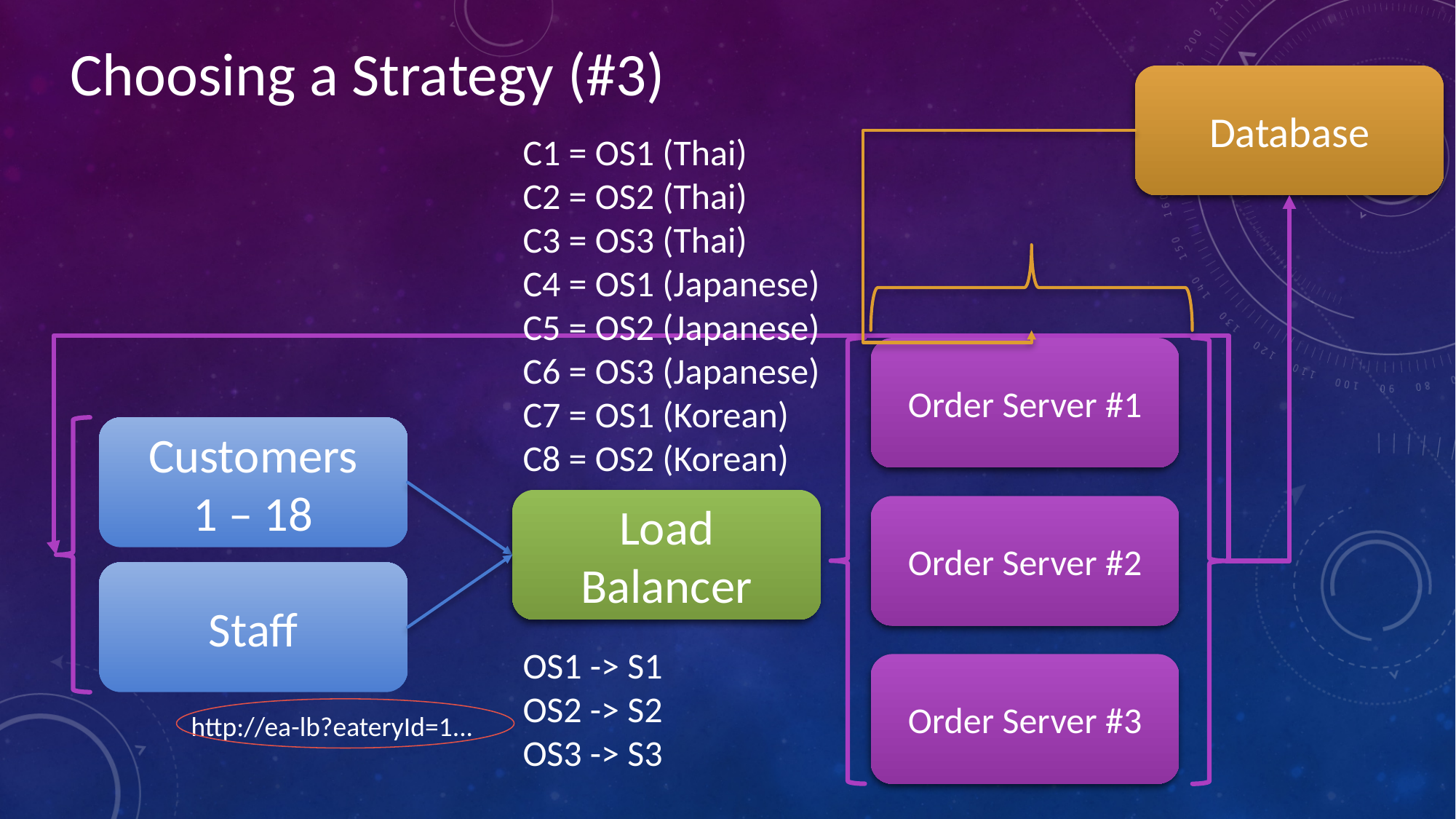

Choosing a Strategy (#3)
Database
C1 = OS1 (Thai)
C2 = OS2 (Thai)
C3 = OS3 (Thai)
C4 = OS1 (Japanese)
C5 = OS2 (Japanese)
C6 = OS3 (Japanese)
C7 = OS1 (Korean)
C8 = OS2 (Korean)

Order Server #1

Customers
1 – 18
Load Balancer
Order Server #2
Staff
OS1 -> S1
OS2 -> S2
OS3 -> S3
Order Server #3

http://ea-lb?eateryId=1...